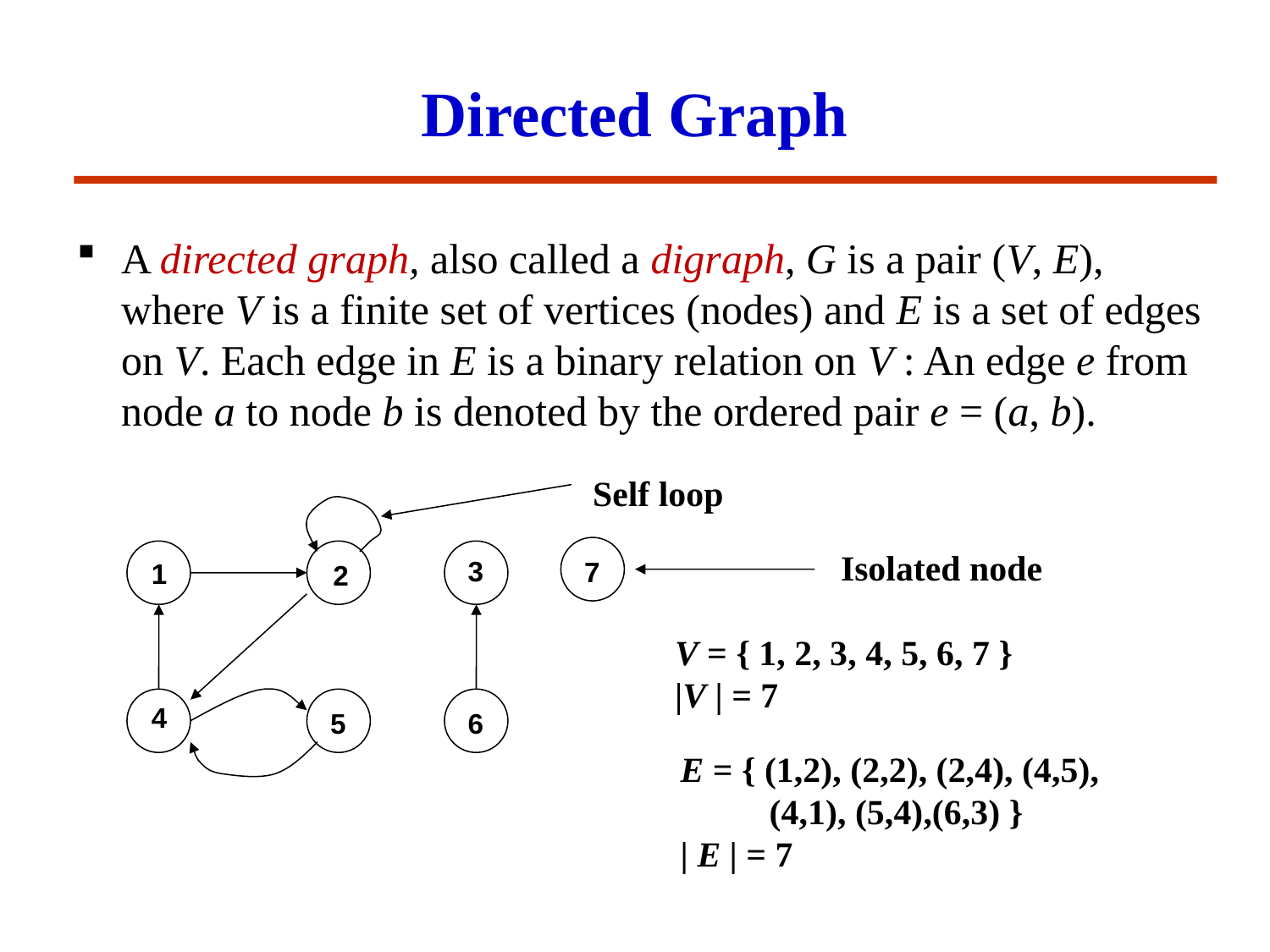

Directed Graph
# A directed graph, also called a digraph, G is a pair (V, E),  where V is a finite set of vertices (nodes) and E is a set of edges on V. Each edge in E is a binary relation on V : An edge e from node a to node b is denoted by the ordered pair e = (a, b).
Self loop

Isolated node

3
7
1
2

V = { 1, 2, 3, 4, 5, 6, 7 }
|V | = 7

4
5
6
E = { (1,2), (2,2), (2,4), (4,5),
          (4,1), (5,4),(6,3) }
| E | = 7